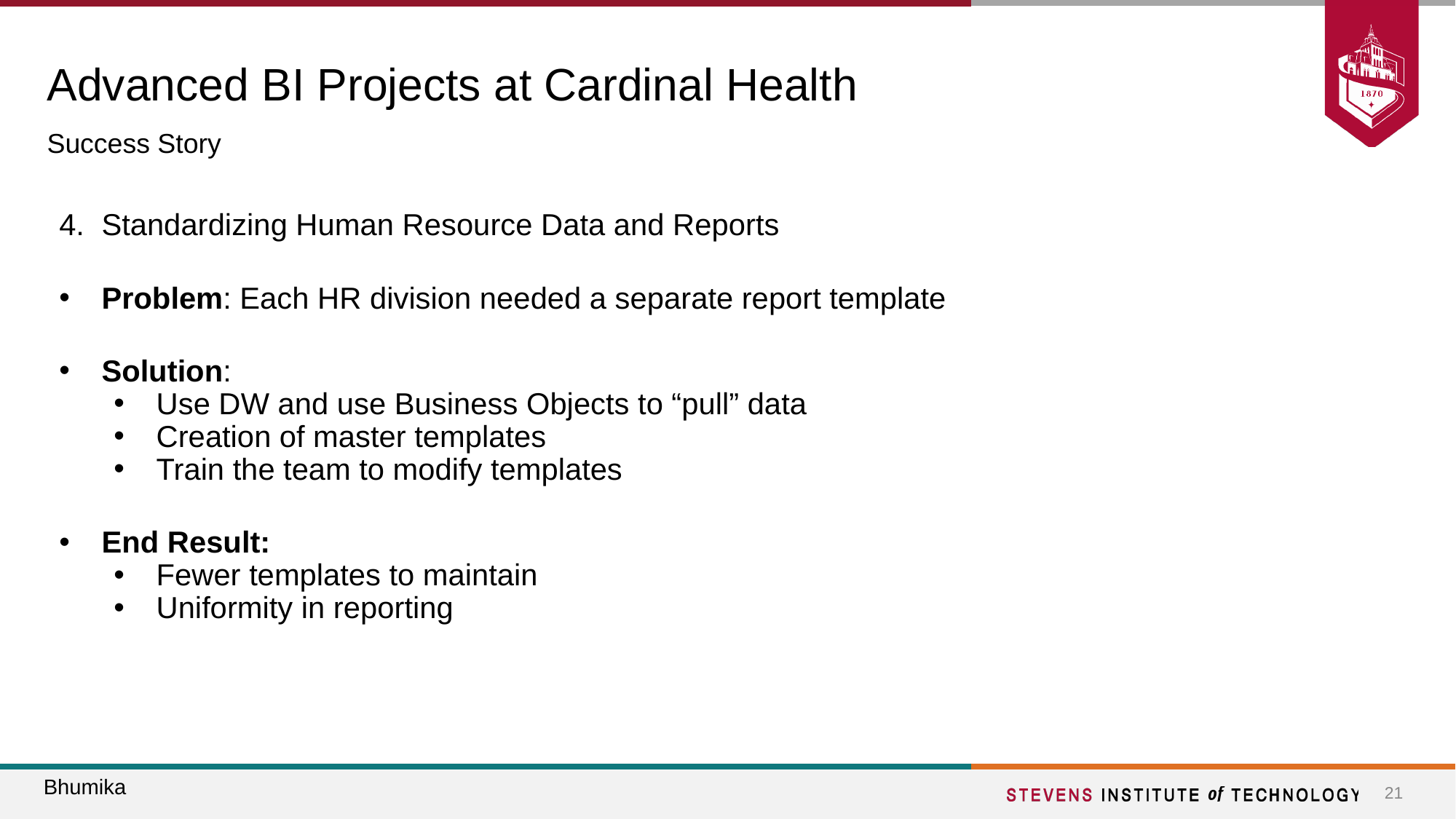

# Advanced BI Projects at Cardinal Health
Success Story
Standardizing Human Resource Data and Reports

Problem: Each HR division needed a separate report template

Solution:
Use DW and use Business Objects to “pull” data
Creation of master templates
Train the team to modify templates

End Result:
Fewer templates to maintain
Uniformity in reporting

Bhumika
21